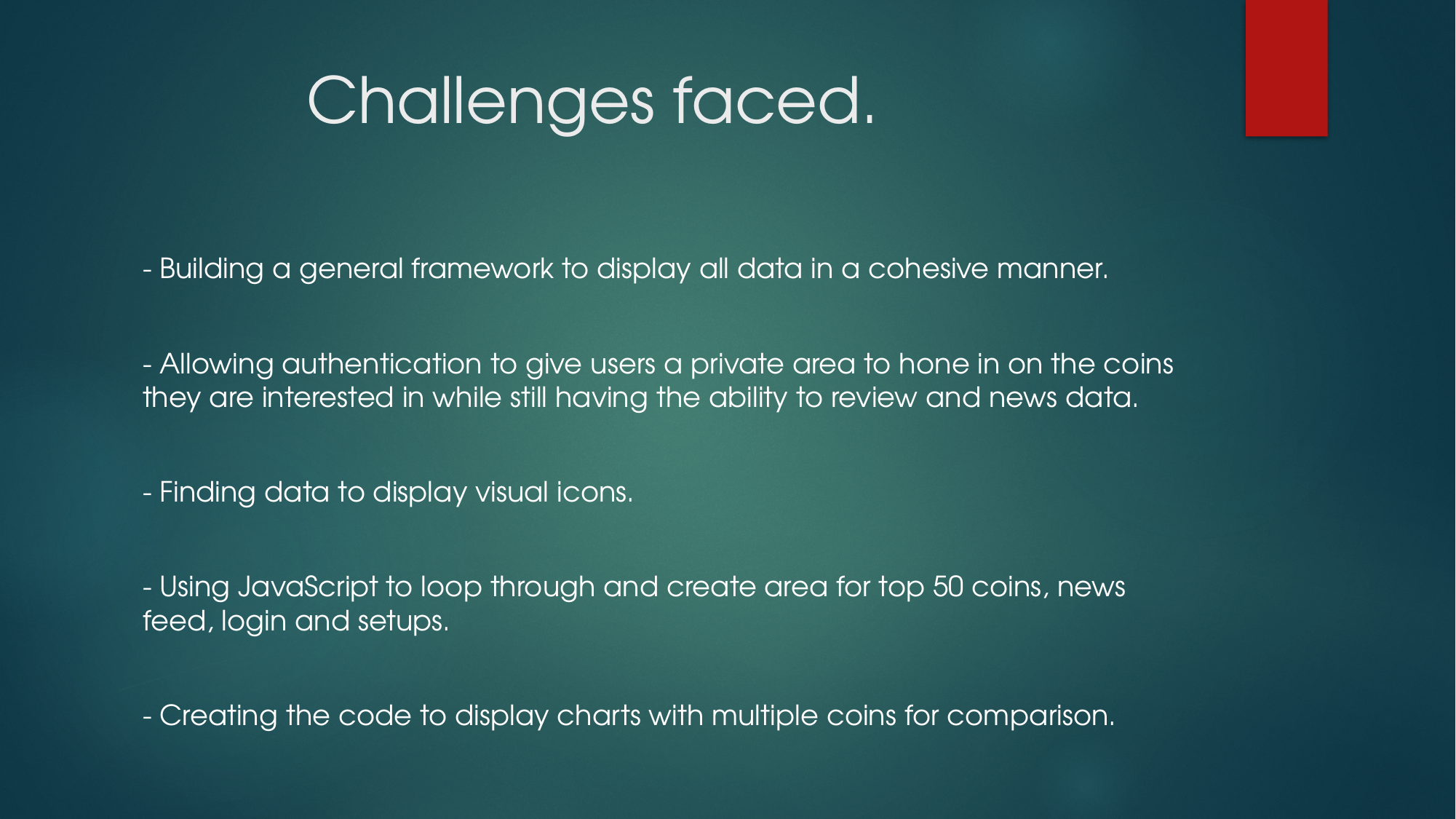

# Challenges faced.
- Building a general framework to display all data in a cohesive manner.

- Allowing authentication to give users a private area to hone in on the coins they are interested in while still having the ability to review and news data.

- Finding data to display visual icons.

- Using JavaScript to loop through and create area for top 50 coins, news feed, login and setups.

- Creating the code to display charts with multiple coins for comparison.